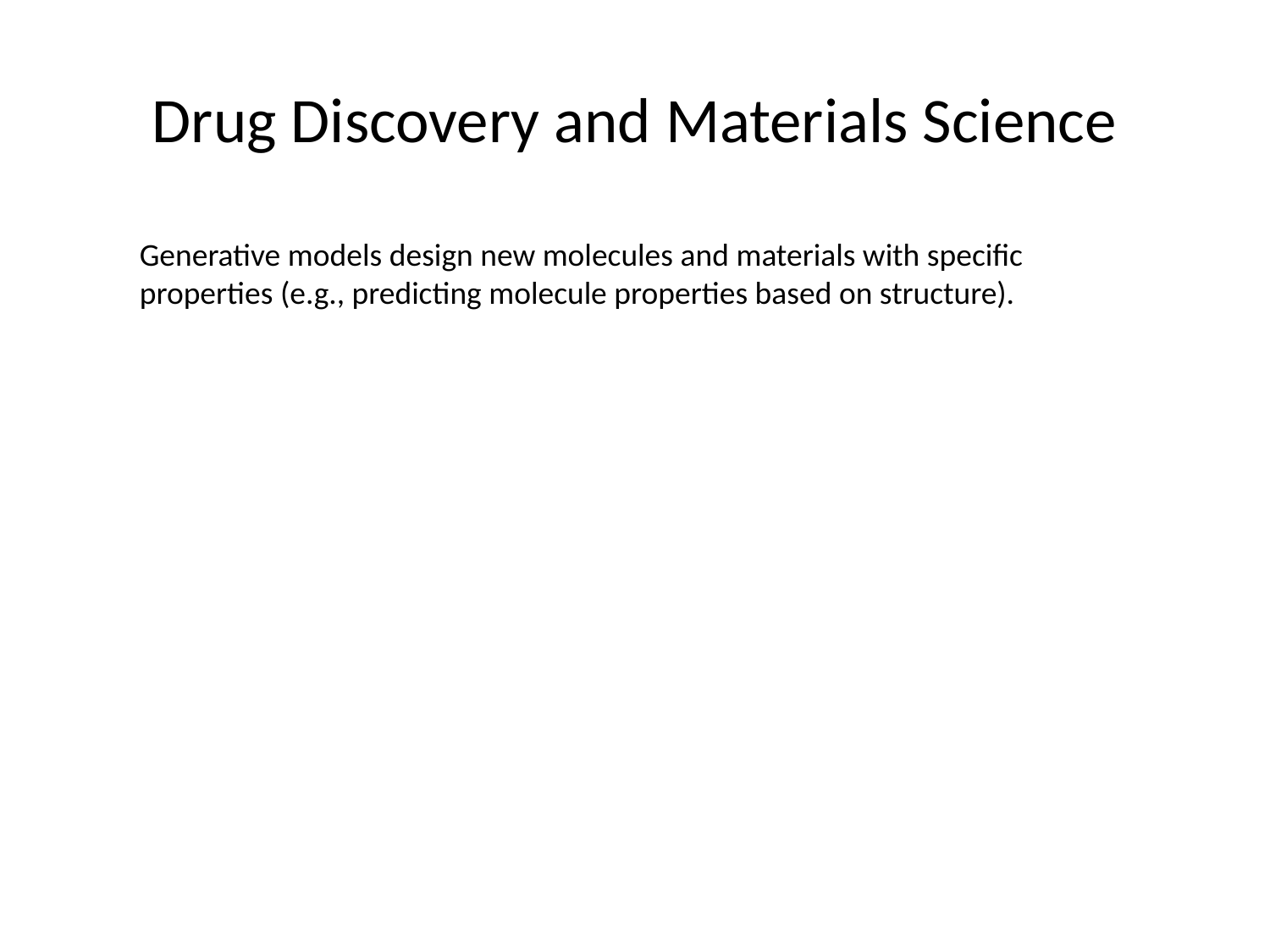

# Drug Discovery and Materials Science

Generative models design new molecules and materials with specific properties (e.g., predicting molecule properties based on structure).